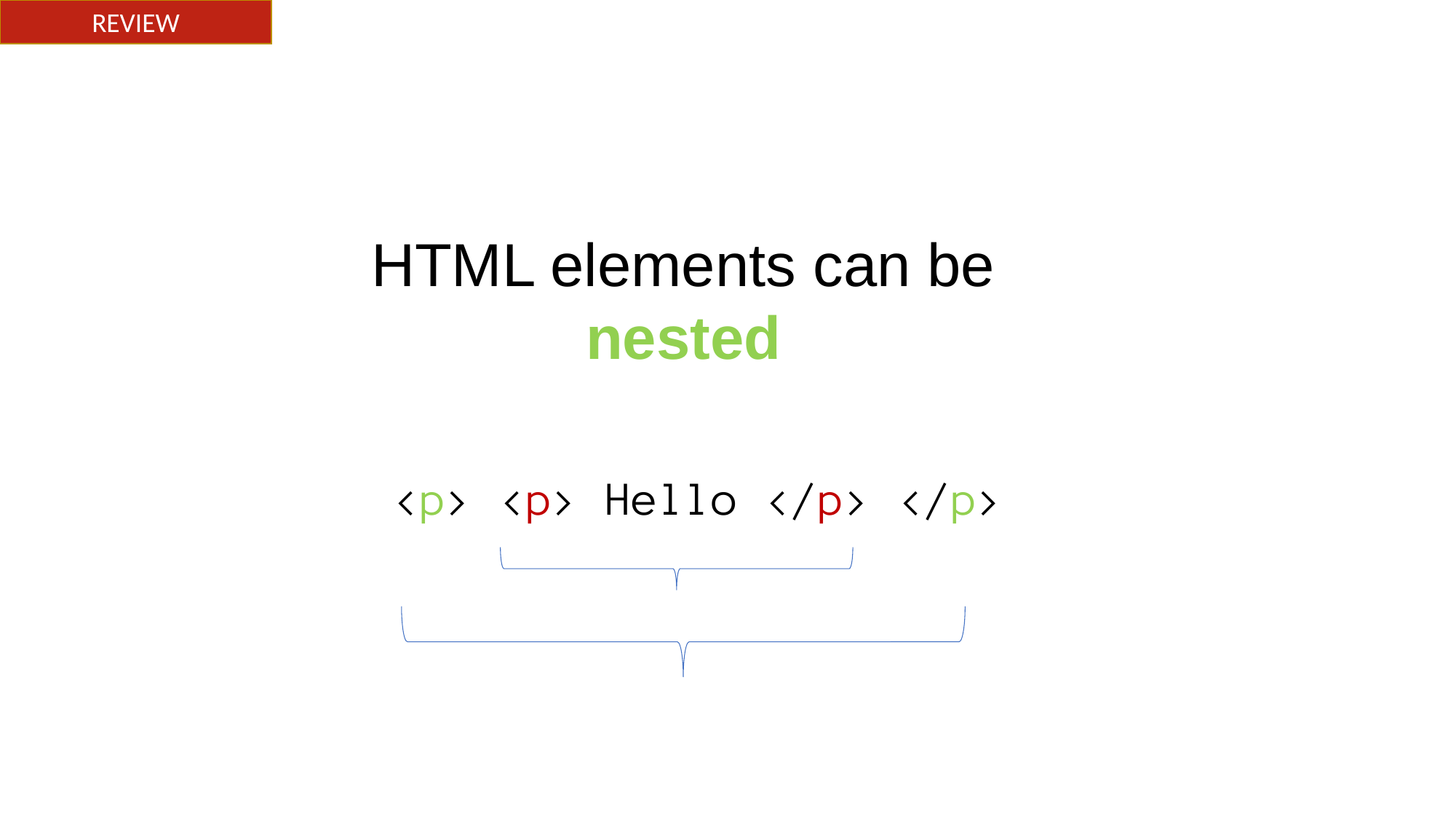

REVIEW
HTML elements can be nested

<p> <p> Hello </p> </p>